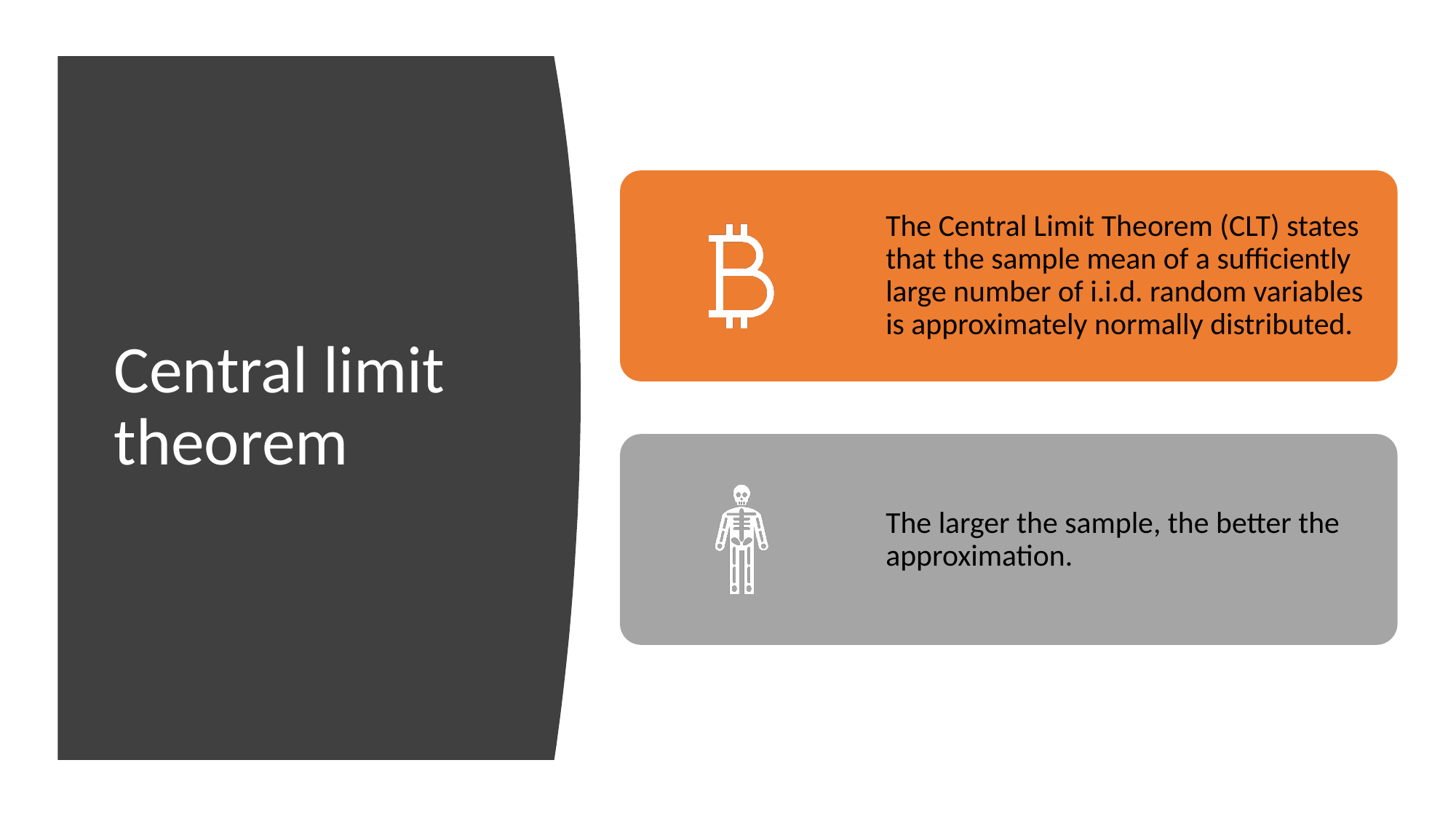

The Central Limit Theorem (CLT) states that the sample mean of a sufficiently large number of i.i.d. random variables is approximately normally distributed.
The larger the sample, the better the approximation.

# Central limit theorem